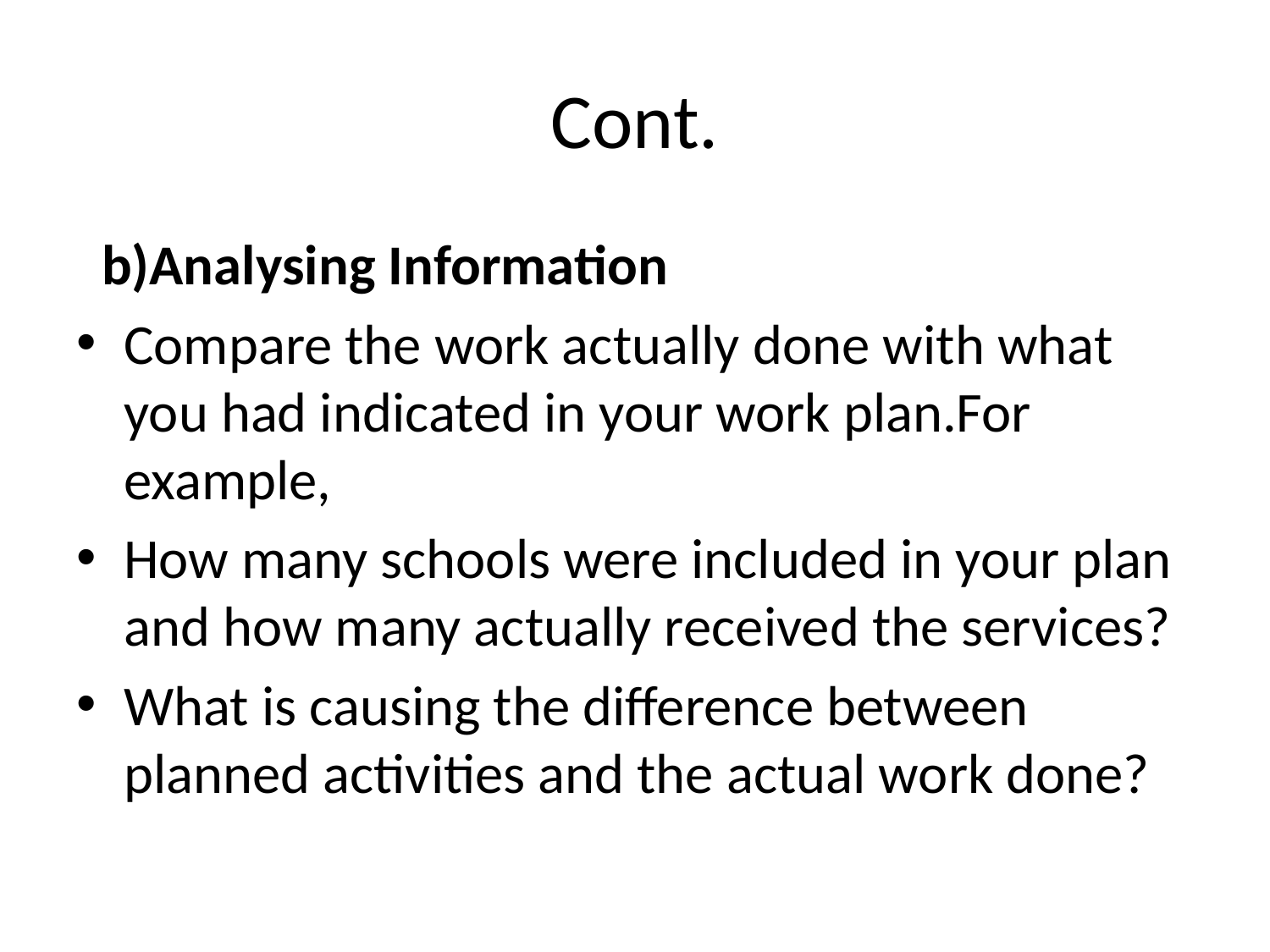

# Cont.
  b)Analysing Information
Compare the work actually done with what you had indicated in your work plan.For example,
How many schools were included in your plan and how many actually received the services?
What is causing the difference between planned activities and the actual work done?